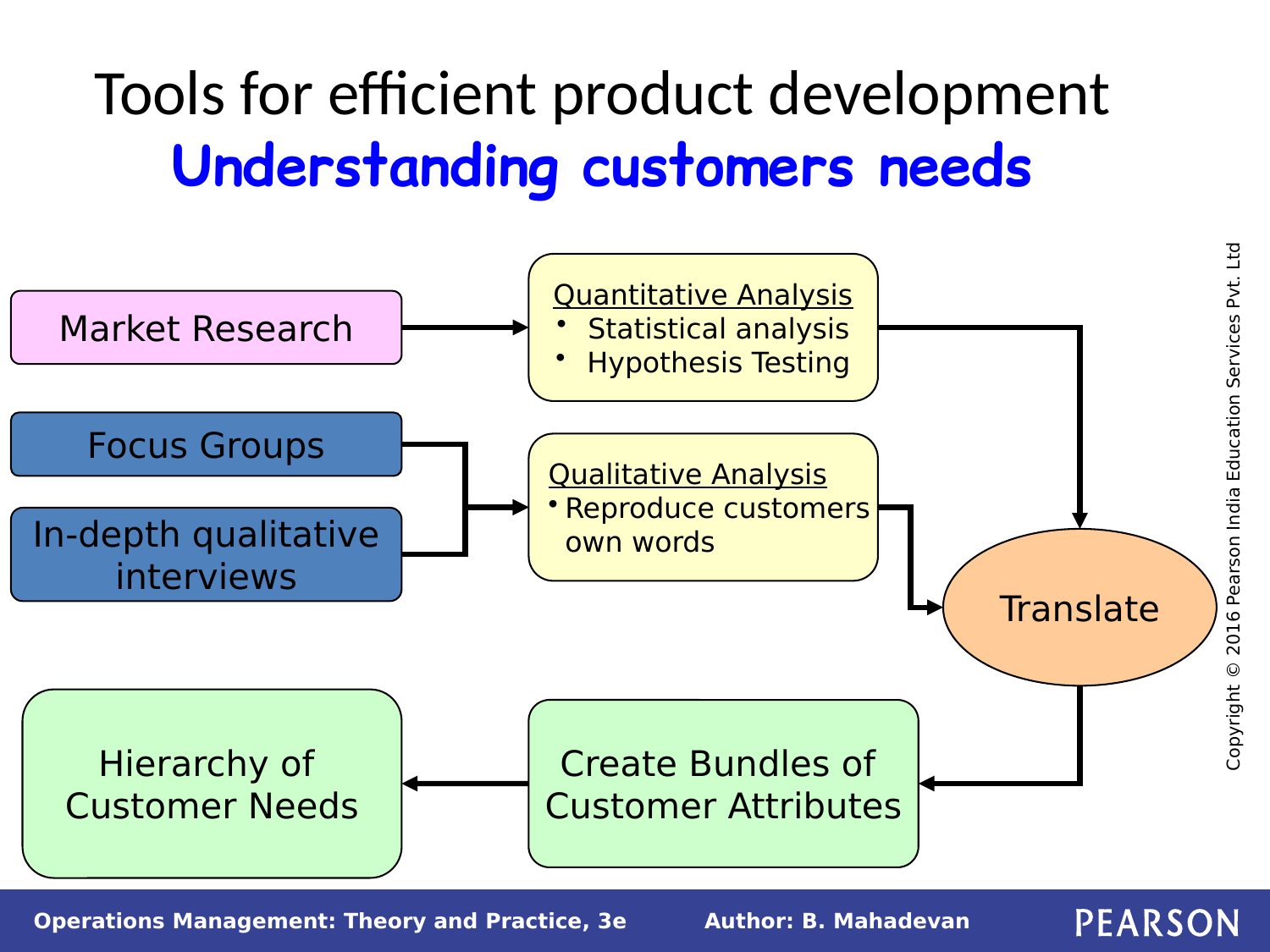

# Tools for efficient product development Understanding customers needs
Quantitative Analysis
Statistical analysis
Hypothesis Testing
Market Research
Focus Groups
Qualitative Analysis
Reproduce customers
	own words
In-depth qualitative
interviews
Translate
Hierarchy of
Customer Needs
Create Bundles of
Customer Attributes